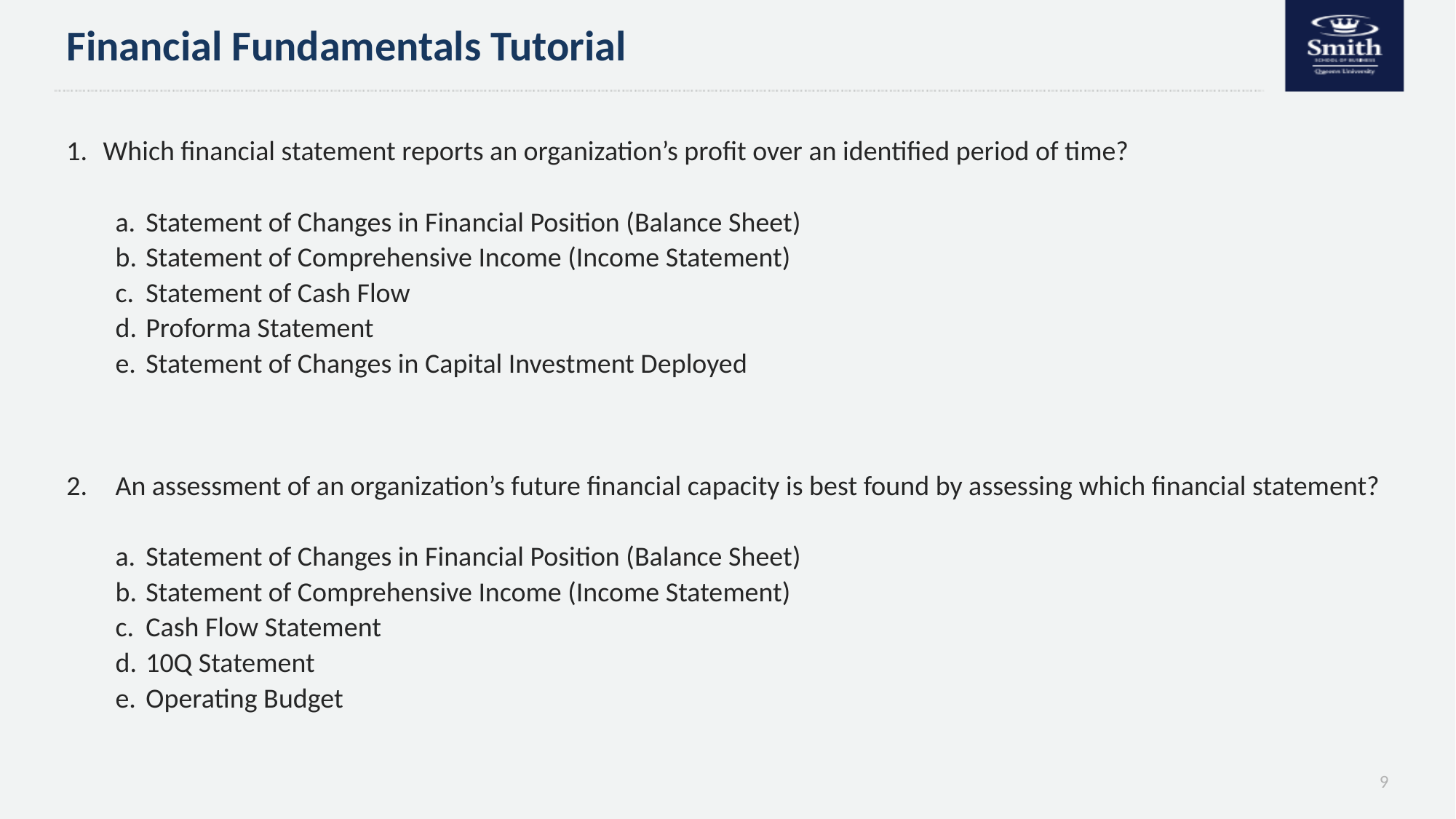

# Financial Fundamentals Tutorial

Which financial statement reports an organization’s profit over an identified period of time?

Statement of Changes in Financial Position (Balance Sheet)
Statement of Comprehensive Income (Income Statement)
Statement of Cash Flow
Proforma Statement
Statement of Changes in Capital Investment Deployed

An assessment of an organization’s future financial capacity is best found by assessing which financial statement?

Statement of Changes in Financial Position (Balance Sheet)
Statement of Comprehensive Income (Income Statement)
Cash Flow Statement
10Q Statement
Operating Budget

9